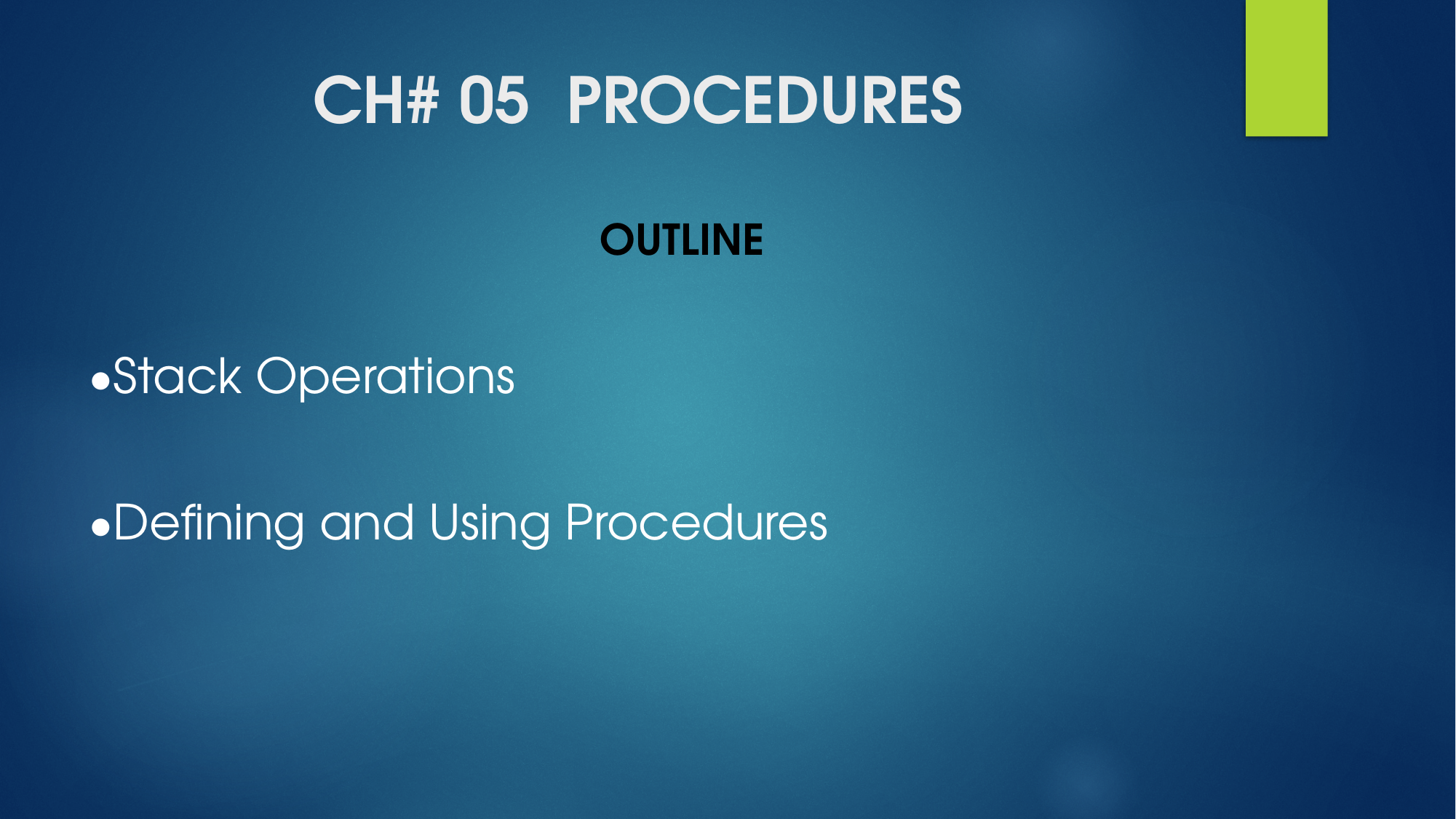

# CH# 05  PROCEDURES
OUTLINE

•Stack Operations

•Defining and Using Procedures